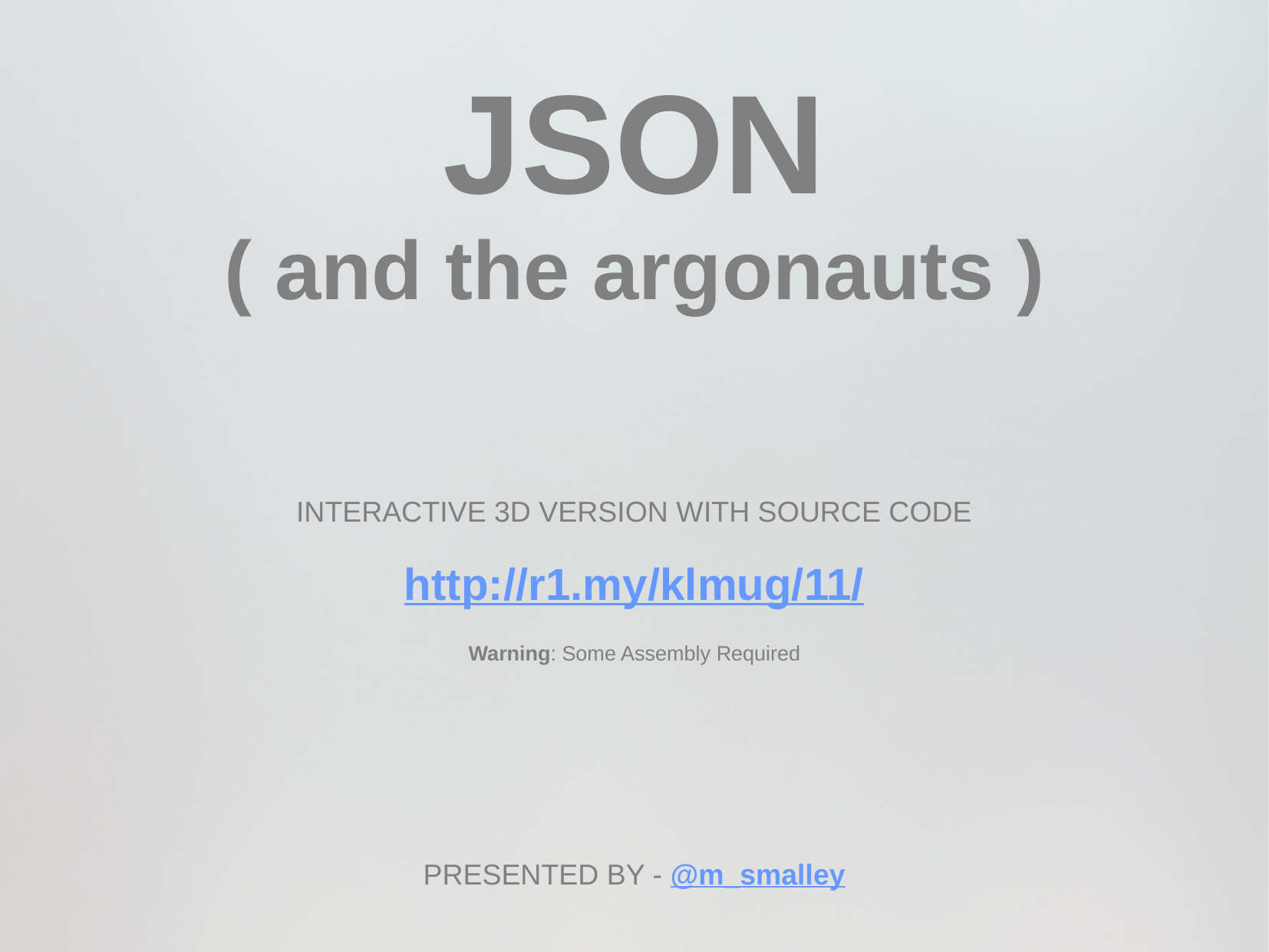

JSON
( and the argonauts )
INTERACTIVE 3D VERSION WITH SOURCE CODE

http://r1.my/klmug/11/

Warning: Some Assembly Required
PRESENTED BY - @m_smalley